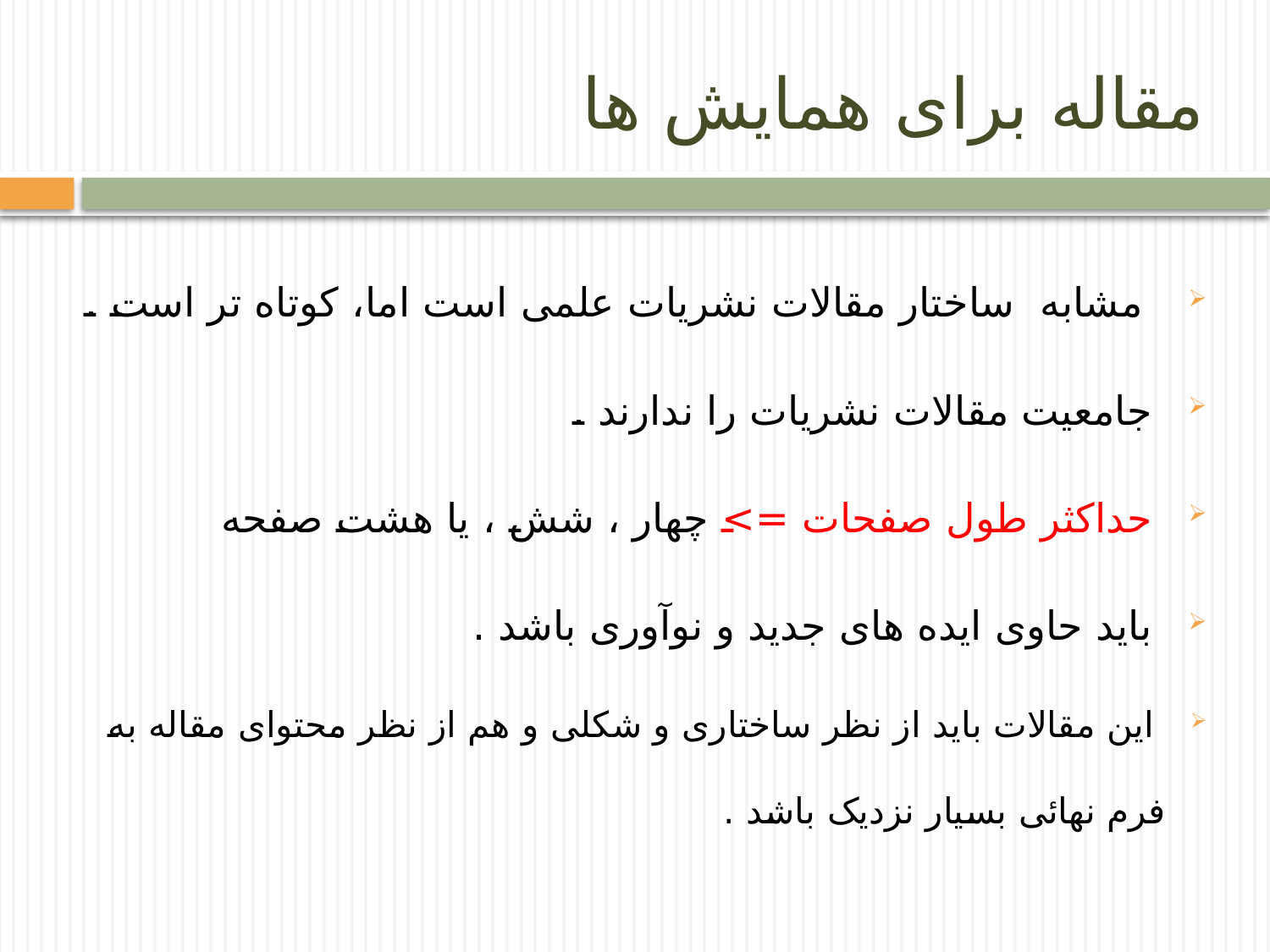

# مقاله برای همایش ها
  مشابه  ساختار مقالات نشریات علمی است اما، کوتاه تر است .
 جامعیت مقالات نشریات را ندارند .
 حداکثر طول صفحات => چهار ، شش ، یا هشت صفحه
 باید حاوی ایده های جدید و نوآوری باشد .
 این مقالات باید از نظر ساختاری و شکلی و هم از نظر محتوای مقاله به فرم نهائی بسیار نزدیک باشد .